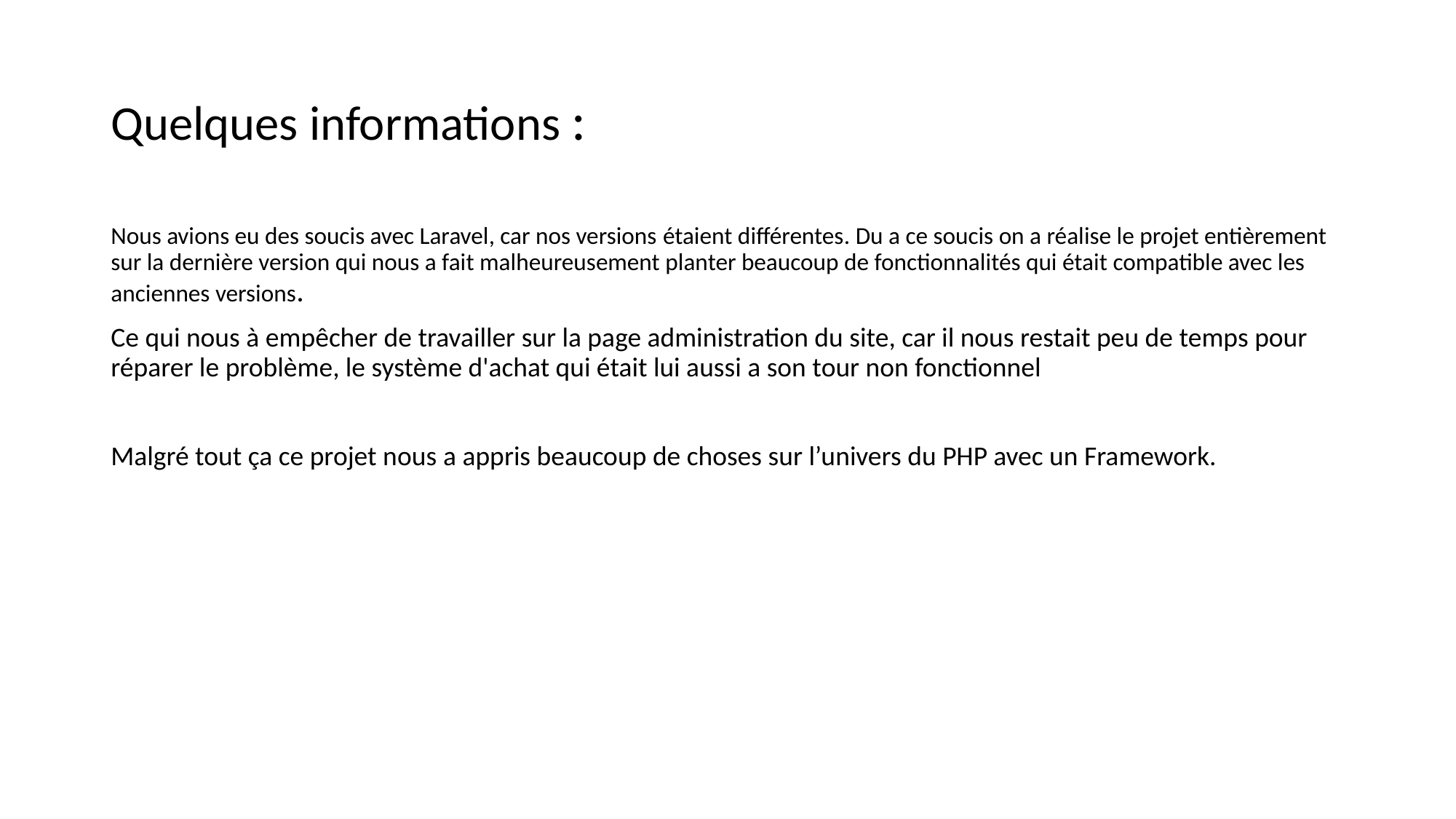

# Quelques informations :
Nous avions eu des soucis avec Laravel, car nos versions étaient différentes. Du a ce soucis on a réalise le projet entièrement sur la dernière version qui nous a fait malheureusement planter beaucoup de fonctionnalités qui était compatible avec les anciennes versions.
Ce qui nous à empêcher de travailler sur la page administration du site, car il nous restait peu de temps pour réparer le problème, le système d'achat qui était lui aussi a son tour non fonctionnel

Malgré tout ça ce projet nous a appris beaucoup de choses sur l’univers du PHP avec un Framework.